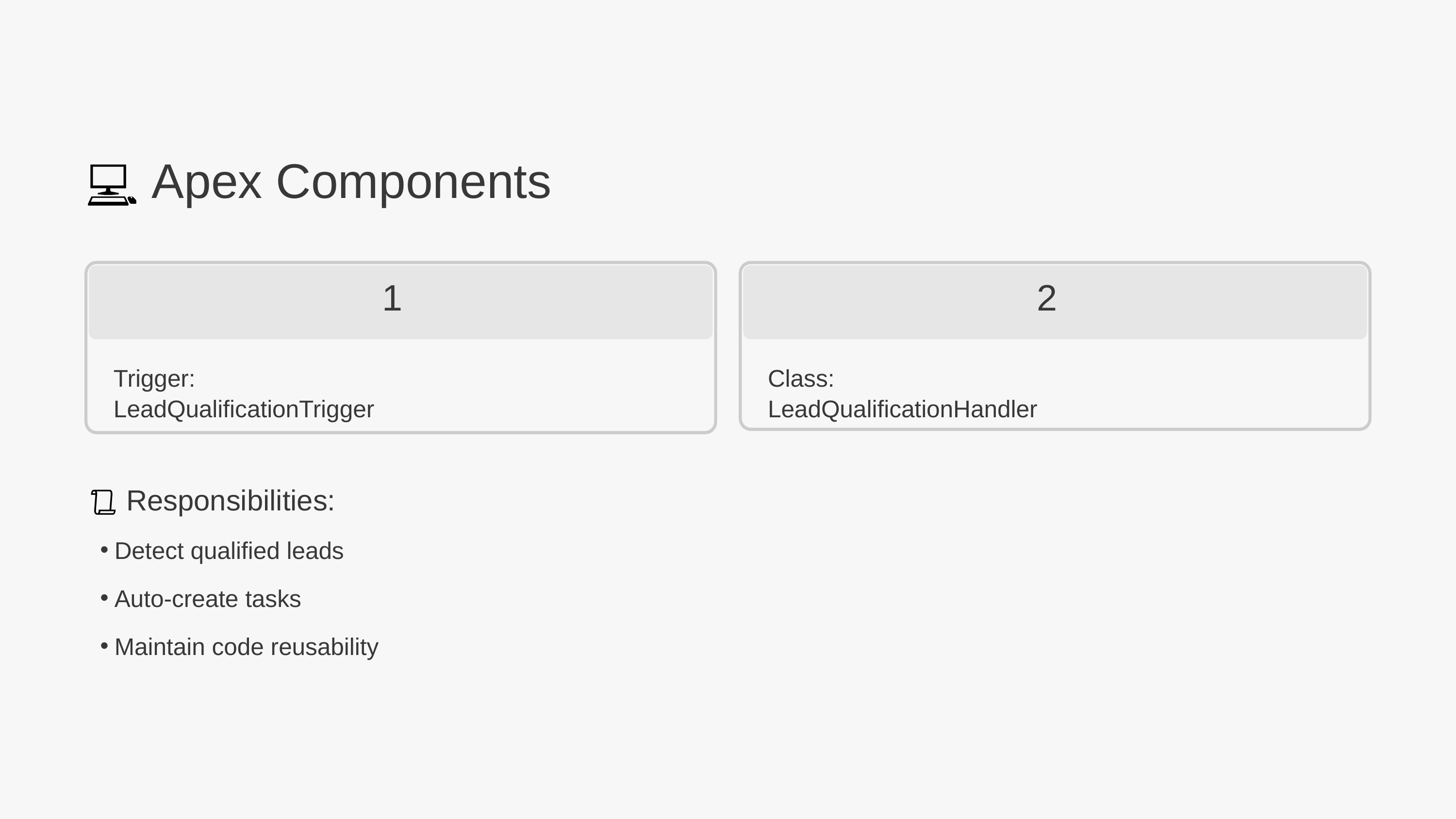

💻 Apex Components

1
2
Trigger: LeadQualificationTrigger
Class: LeadQualificationHandler
📜 Responsibilities:
Detect qualified leads
Auto-create tasks
Maintain code reusability